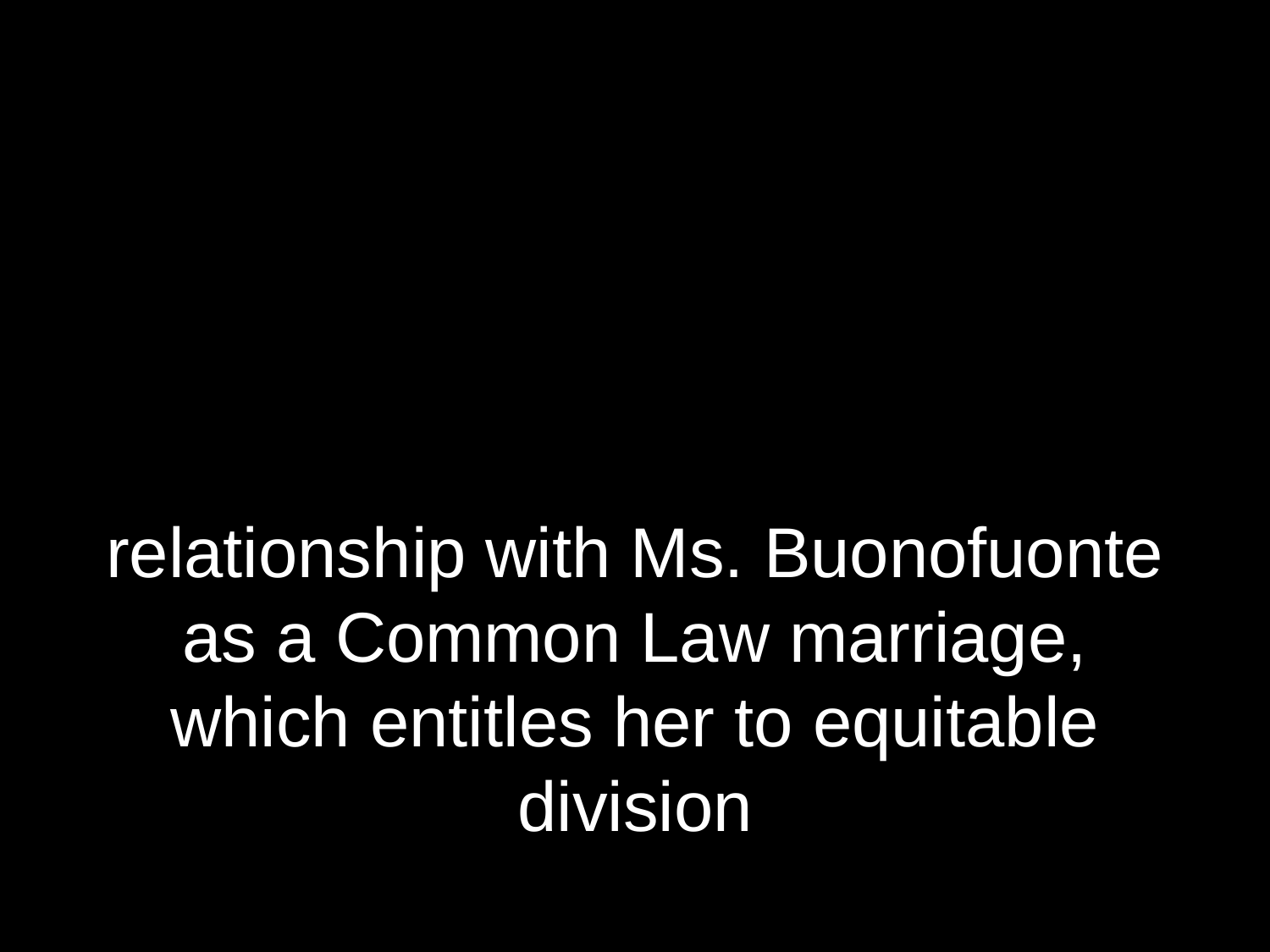

# relationship with Ms. Buonofuonte as a Common Law marriage, which entitles her to equitable division